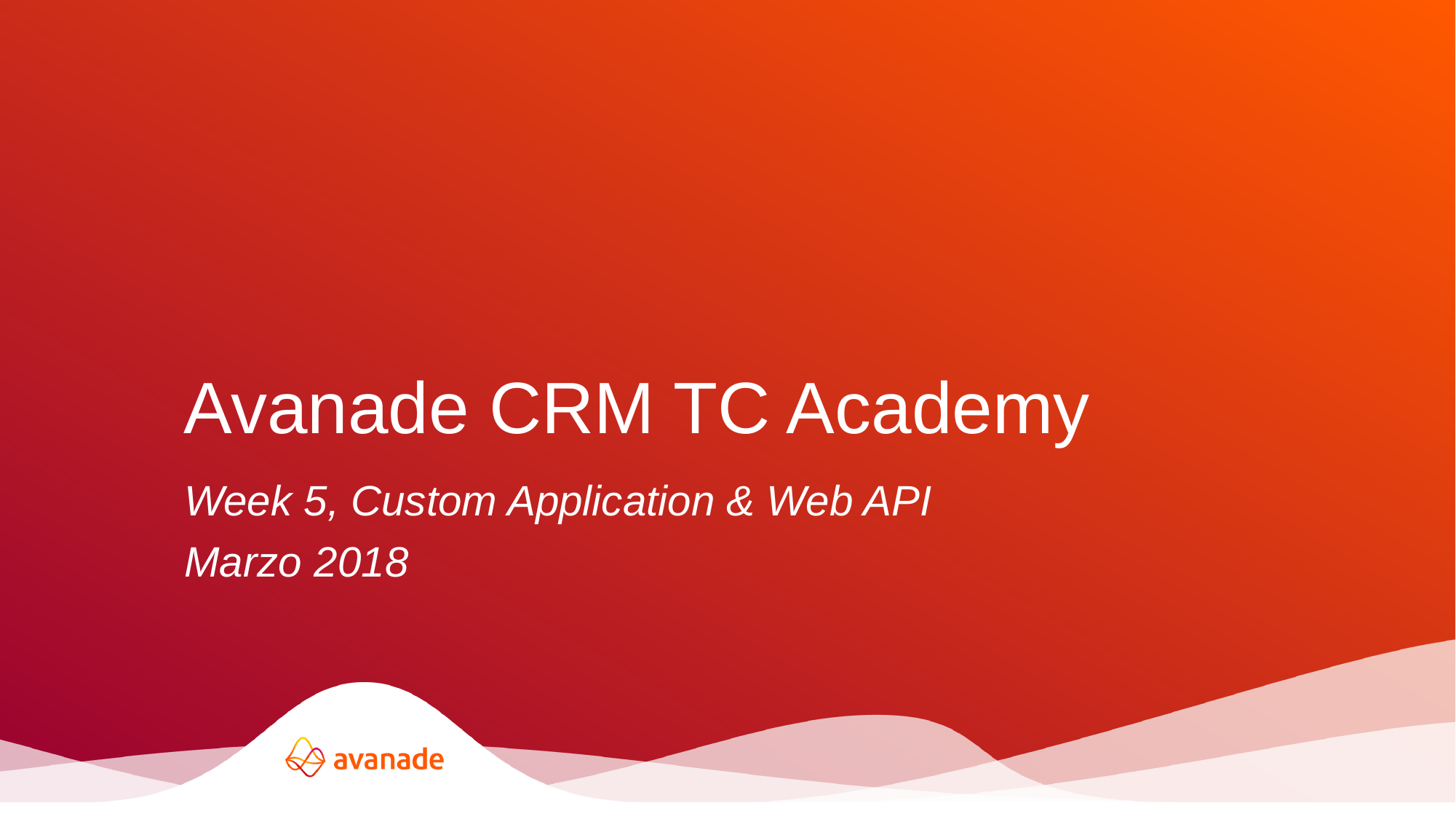

# Avanade CRM TC Academy
Week 5, Custom Application & Web API
Marzo 2018